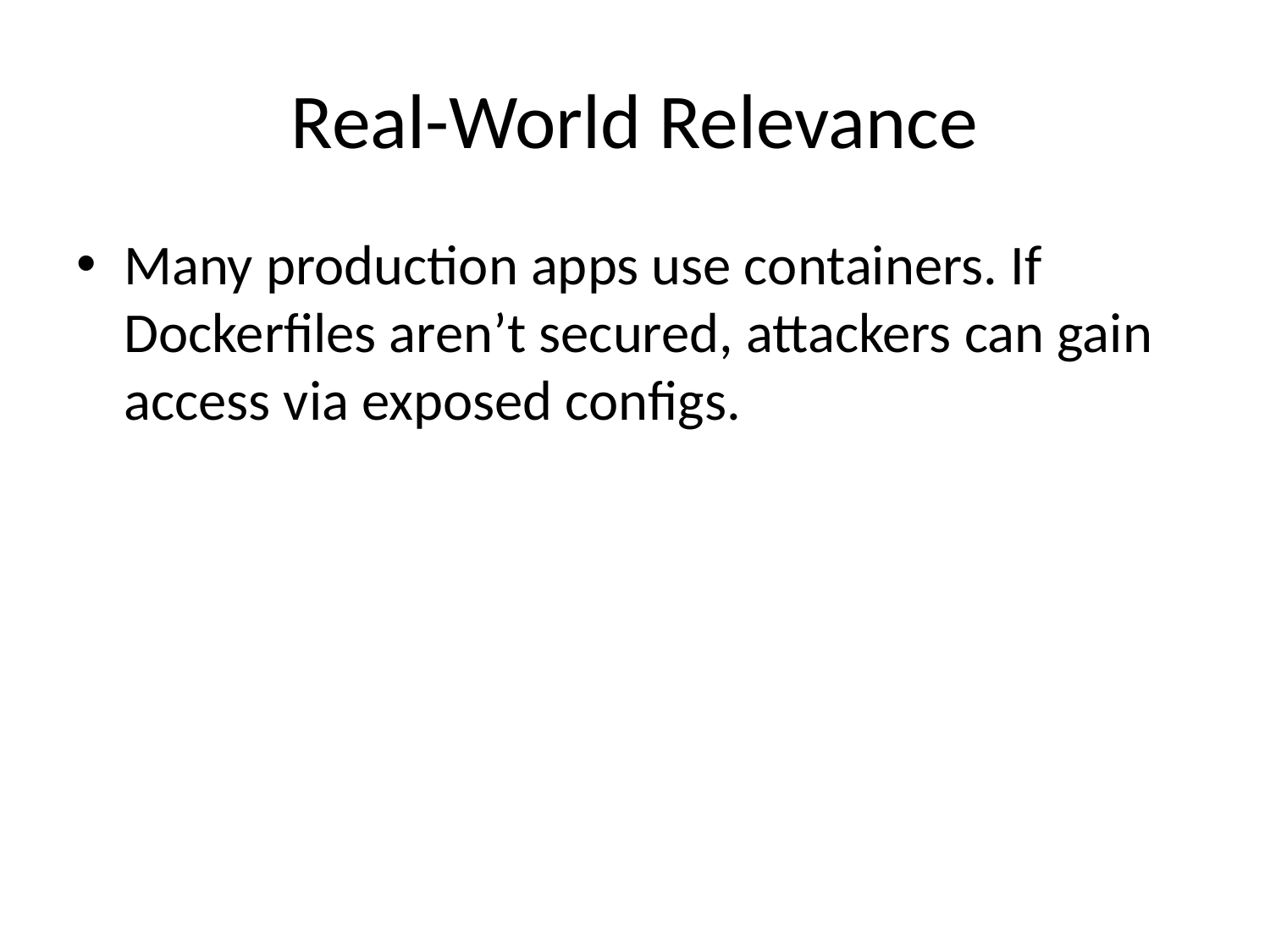

# Real-World Relevance
Many production apps use containers. If Dockerfiles aren’t secured, attackers can gain access via exposed configs.